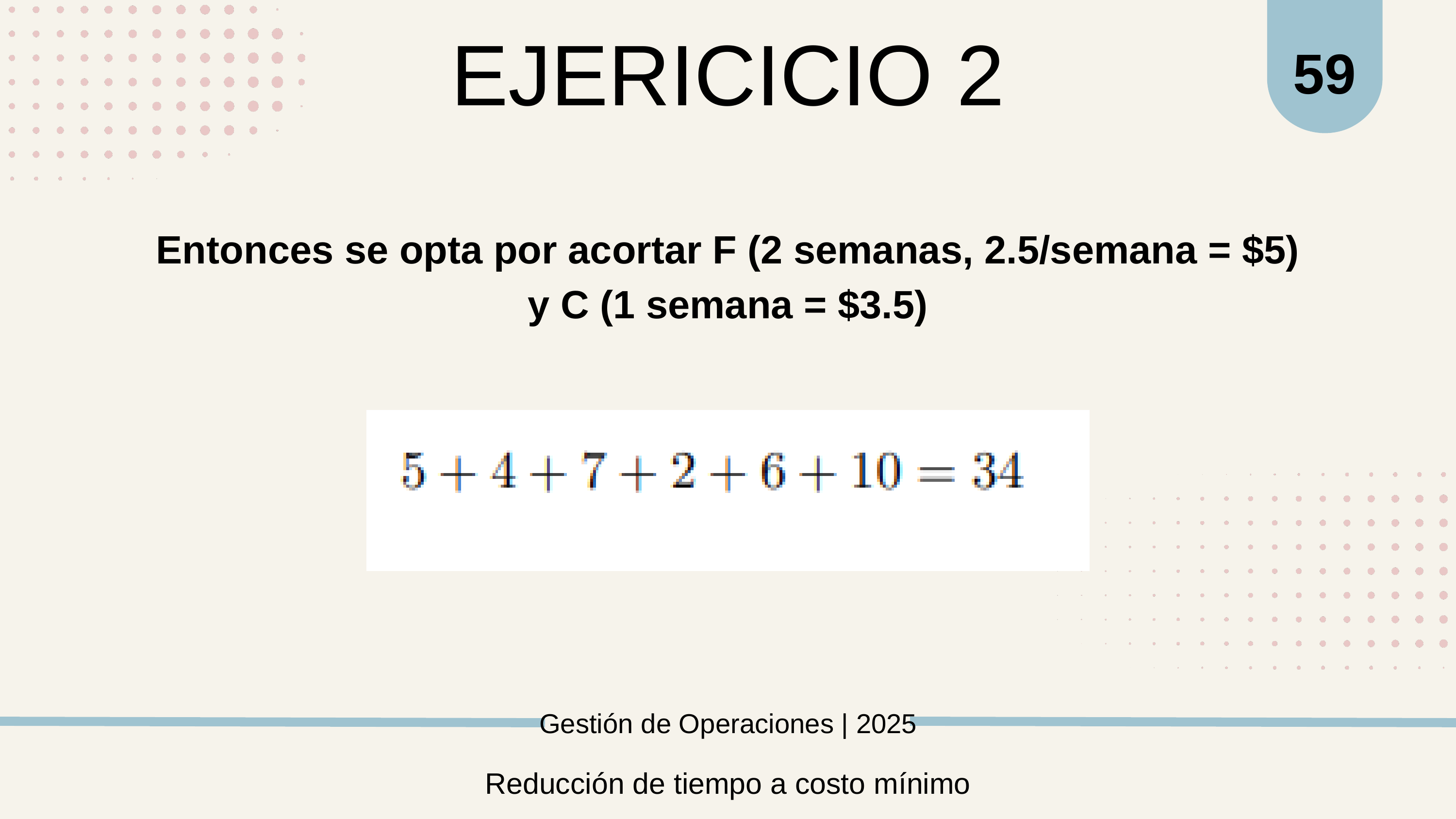

59

EJERICICIO 2
Entonces se opta por acortar F (2 semanas, 2.5/semana = $5) y C (1 semana = $3.5)

Gestión de Operaciones | 2025

Reducción de tiempo a costo mínimo